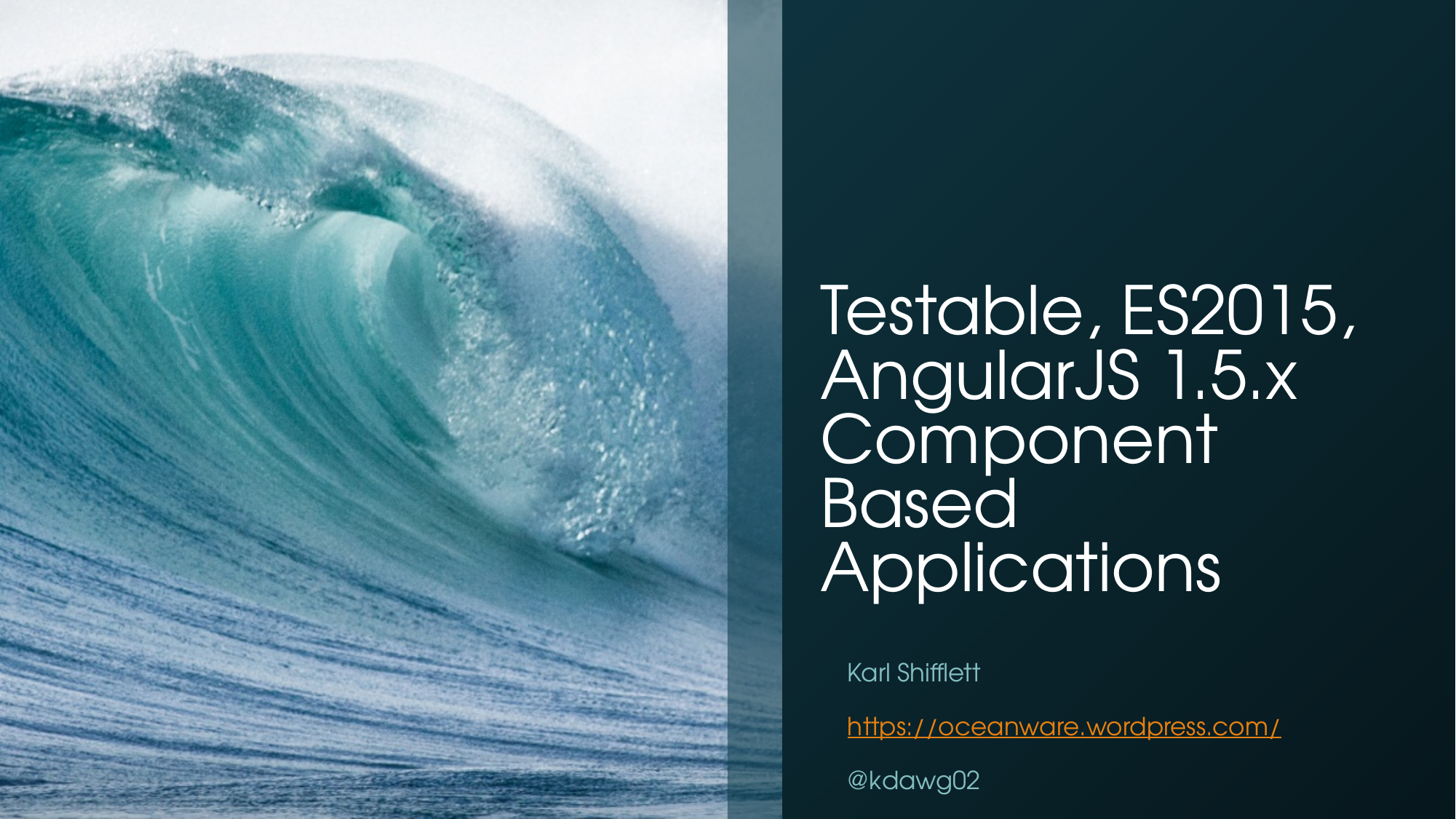

# Testable, ES2015, AngularJS 1.5.x Component Based Applications
Karl Shifflett

https://oceanware.wordpress.com/

@kdawg02